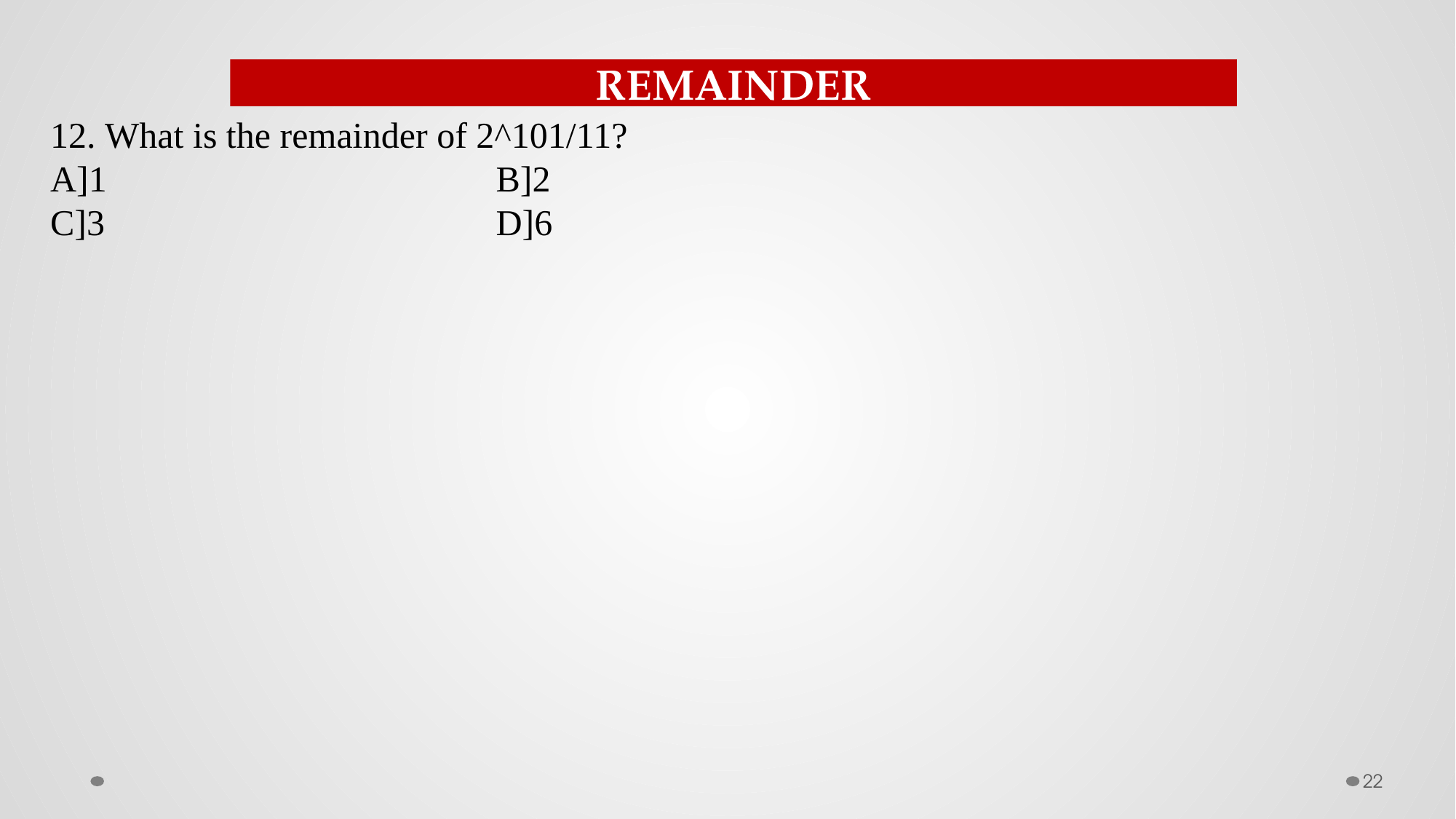

REMAINDER

12. What is the remainder of 2^101/11?
A]1				 B]2
C]3				 D]6

22